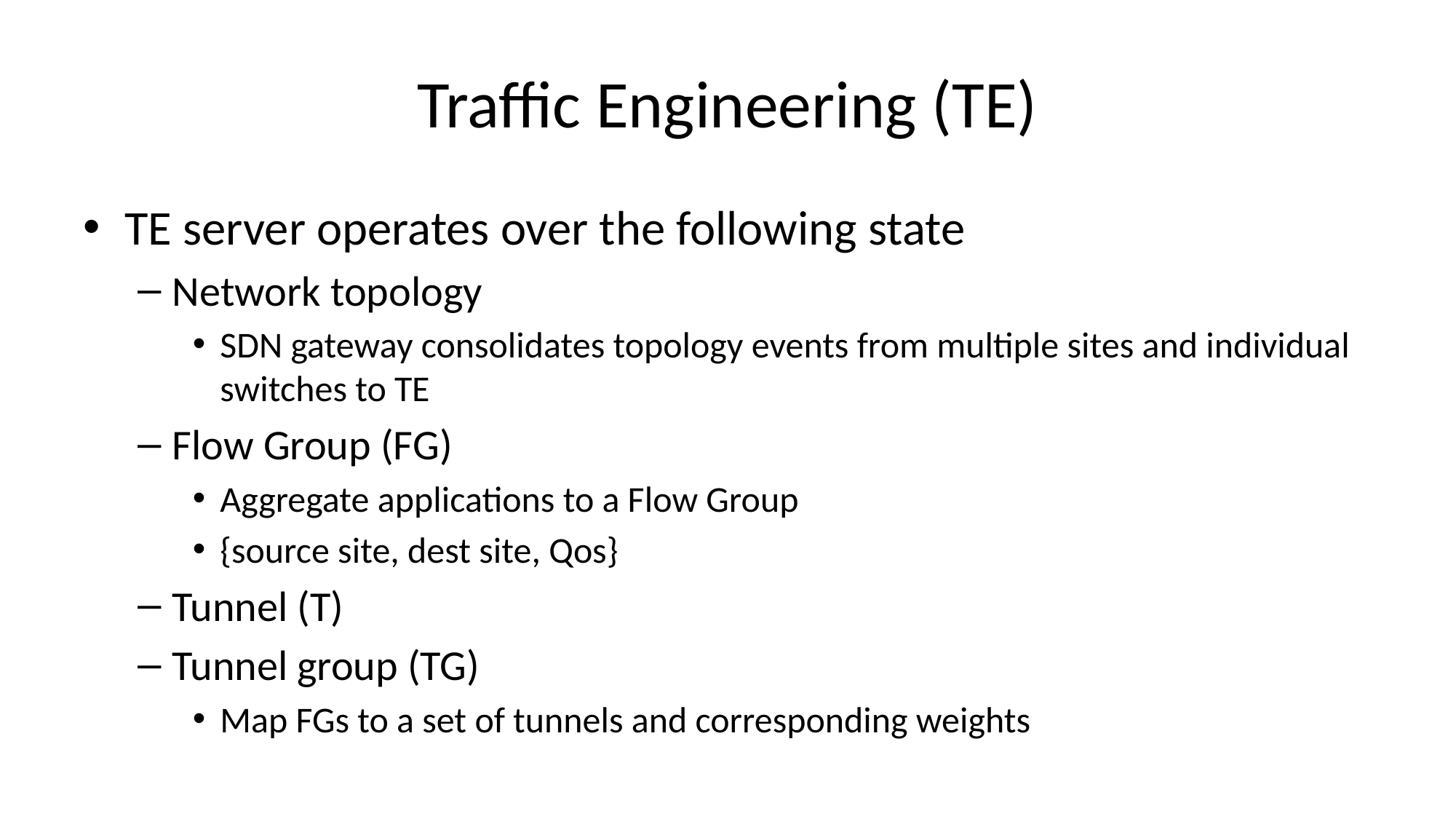

# Traffic Engineering (TE)
TE server operates over the following state
Network topology
SDN gateway consolidates topology events from multiple sites and individual switches to TE
Flow Group (FG)
Aggregate applications to a Flow Group
{source site, dest site, Qos}
Tunnel (T)
Tunnel group (TG)
Map FGs to a set of tunnels and corresponding weights